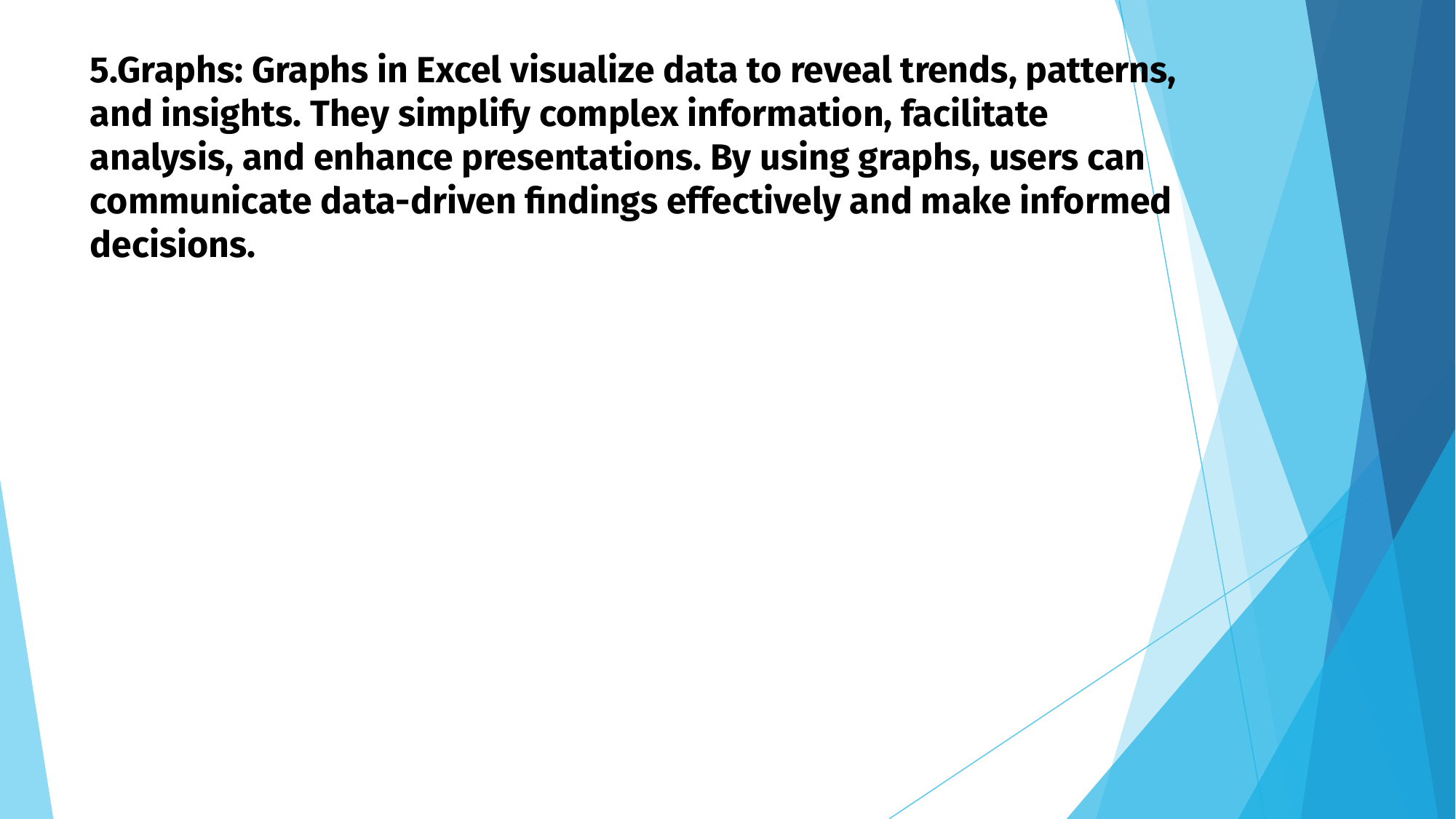

# 5.Graphs: Graphs in Excel visualize data to reveal trends, patterns, and insights. They simplify complex information, facilitate analysis, and enhance presentations. By using graphs, users can communicate data-driven findings effectively and make informed decisions.